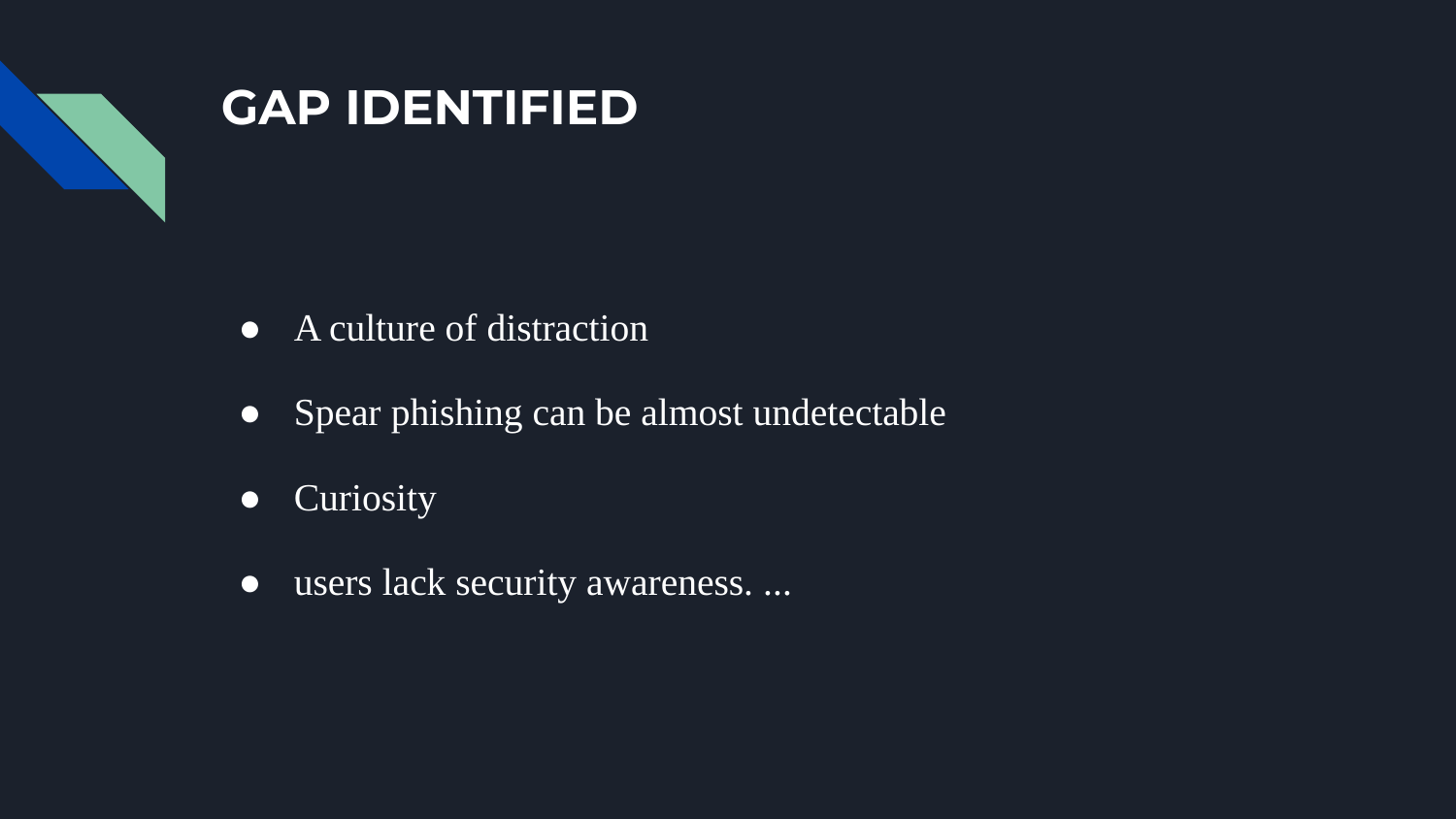

# GAP IDENTIFIED
A culture of distraction
Spear phishing can be almost undetectable
Curiosity
users lack security awareness. ...